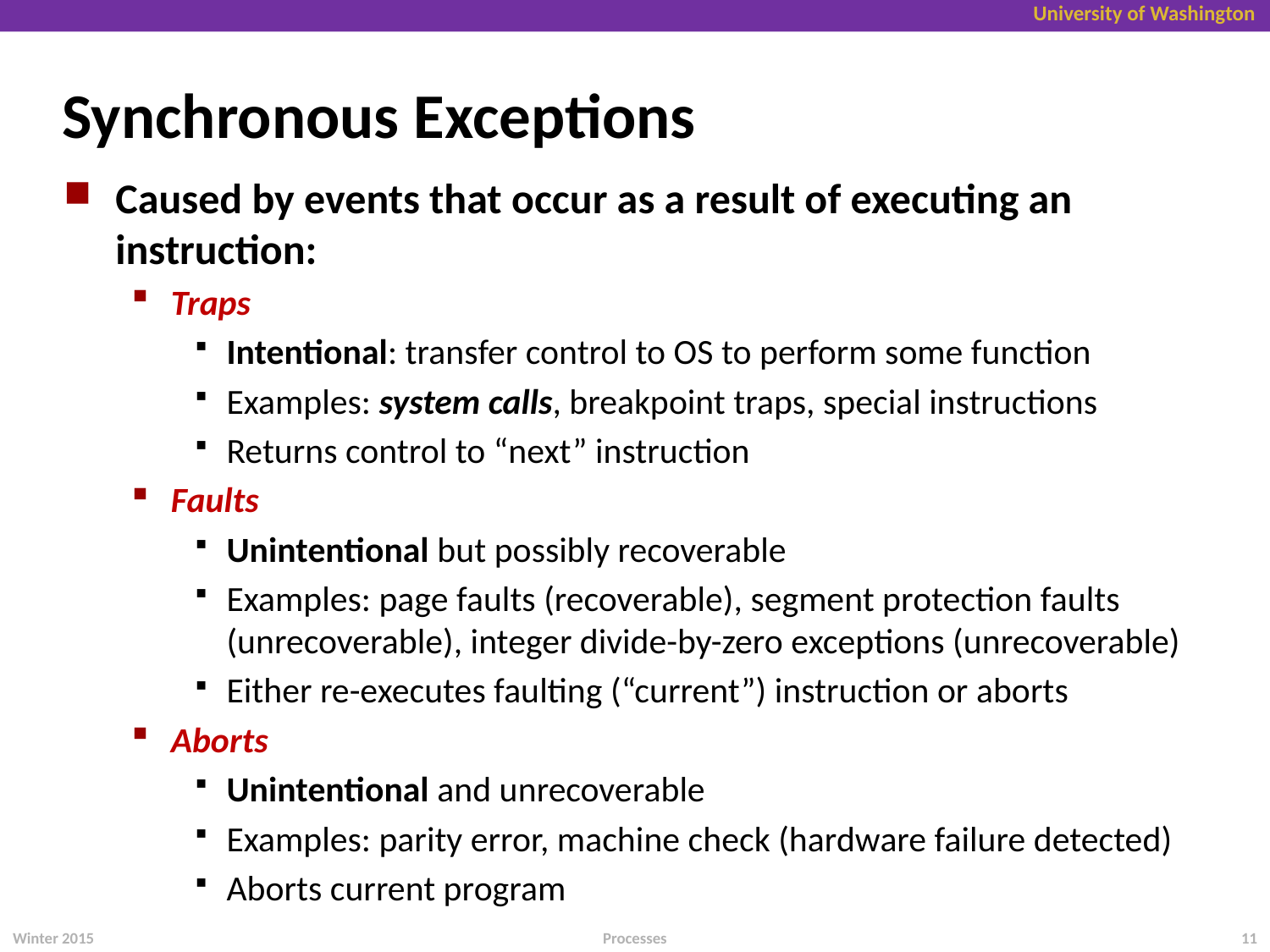

# Synchronous Exceptions
Caused by events that occur as a result of executing an instruction:
Traps
Intentional: transfer control to OS to perform some function
Examples: system calls, breakpoint traps, special instructions
Returns control to “next” instruction
Faults
Unintentional but possibly recoverable
Examples: page faults (recoverable), segment protection faults (unrecoverable), integer divide-by-zero exceptions (unrecoverable)
Either re-executes faulting (“current”) instruction or aborts
Aborts
Unintentional and unrecoverable
Examples: parity error, machine check (hardware failure detected)
Aborts current program
Winter 2015
11
Processes